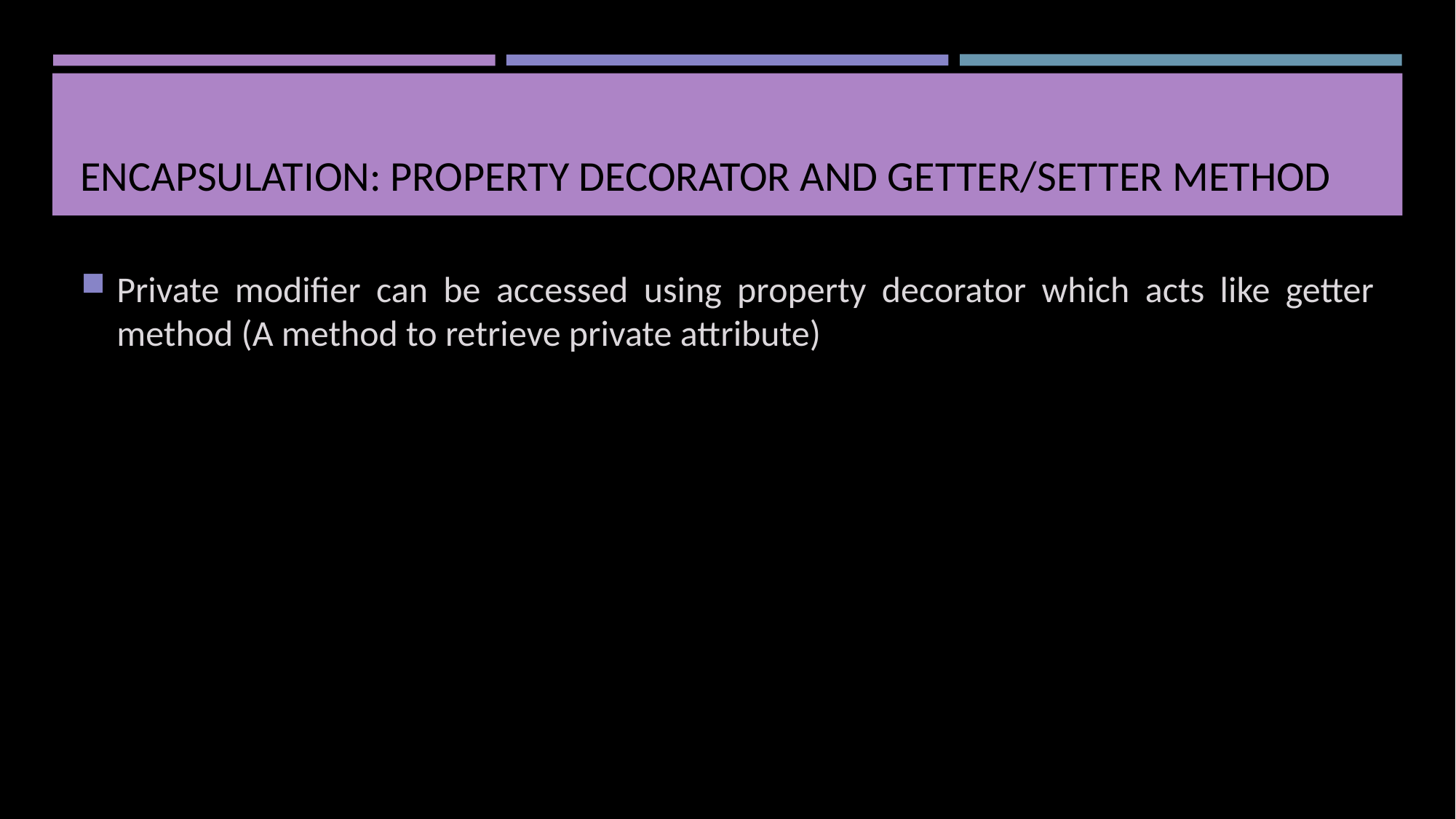

# Encapsulation: Property decorator and Getter/Setter Method
Private modifier can be accessed using property decorator which acts like getter method (A method to retrieve private attribute)